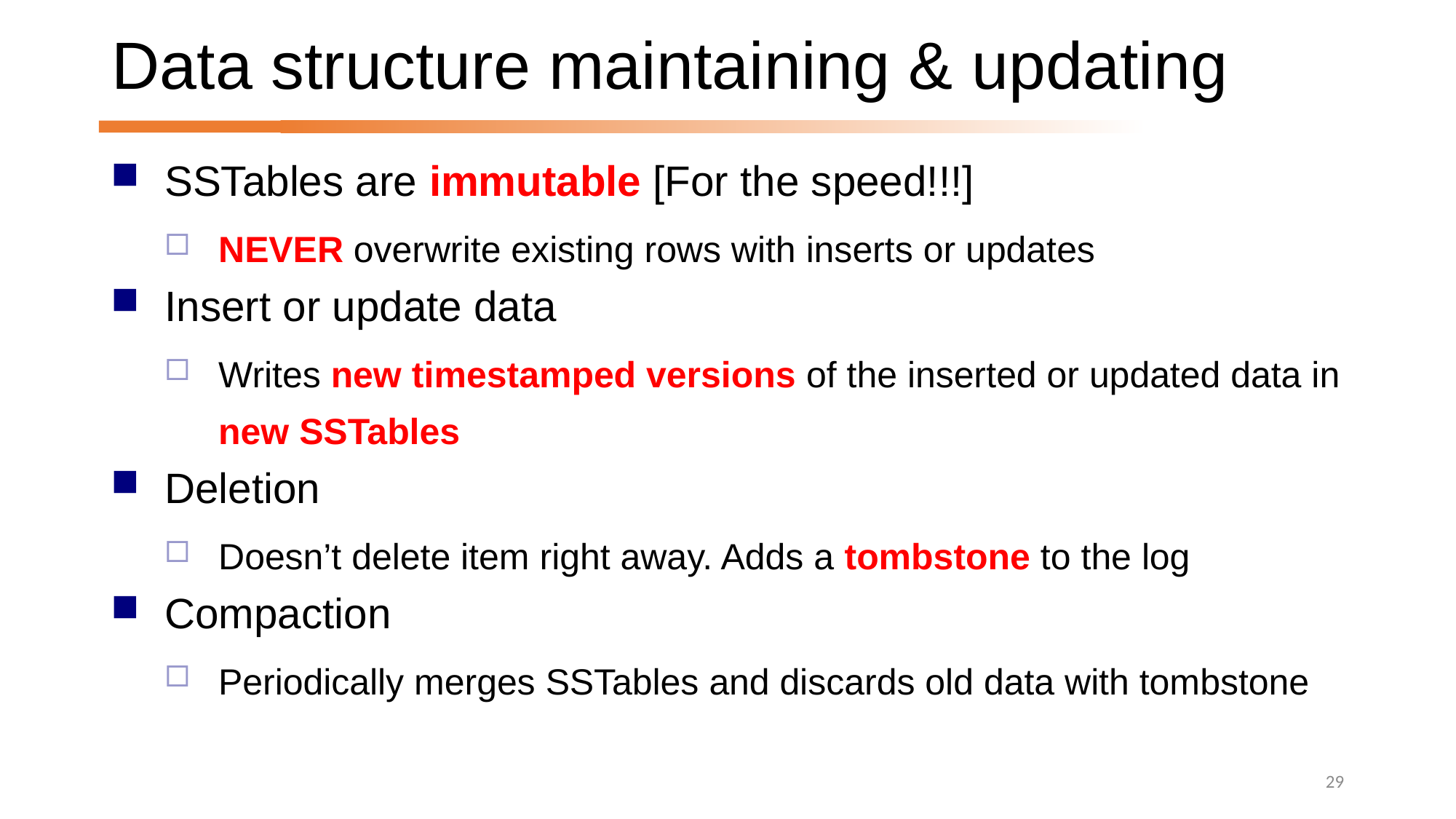

# Data structure maintaining & updating
SSTables are immutable [For the speed!!!]
NEVER overwrite existing rows with inserts or updates
Insert or update data
Writes new timestamped versions of the inserted or updated data in new SSTables
Deletion
Doesn’t delete item right away. Adds a tombstone to the log
Compaction
Periodically merges SSTables and discards old data with tombstone
29